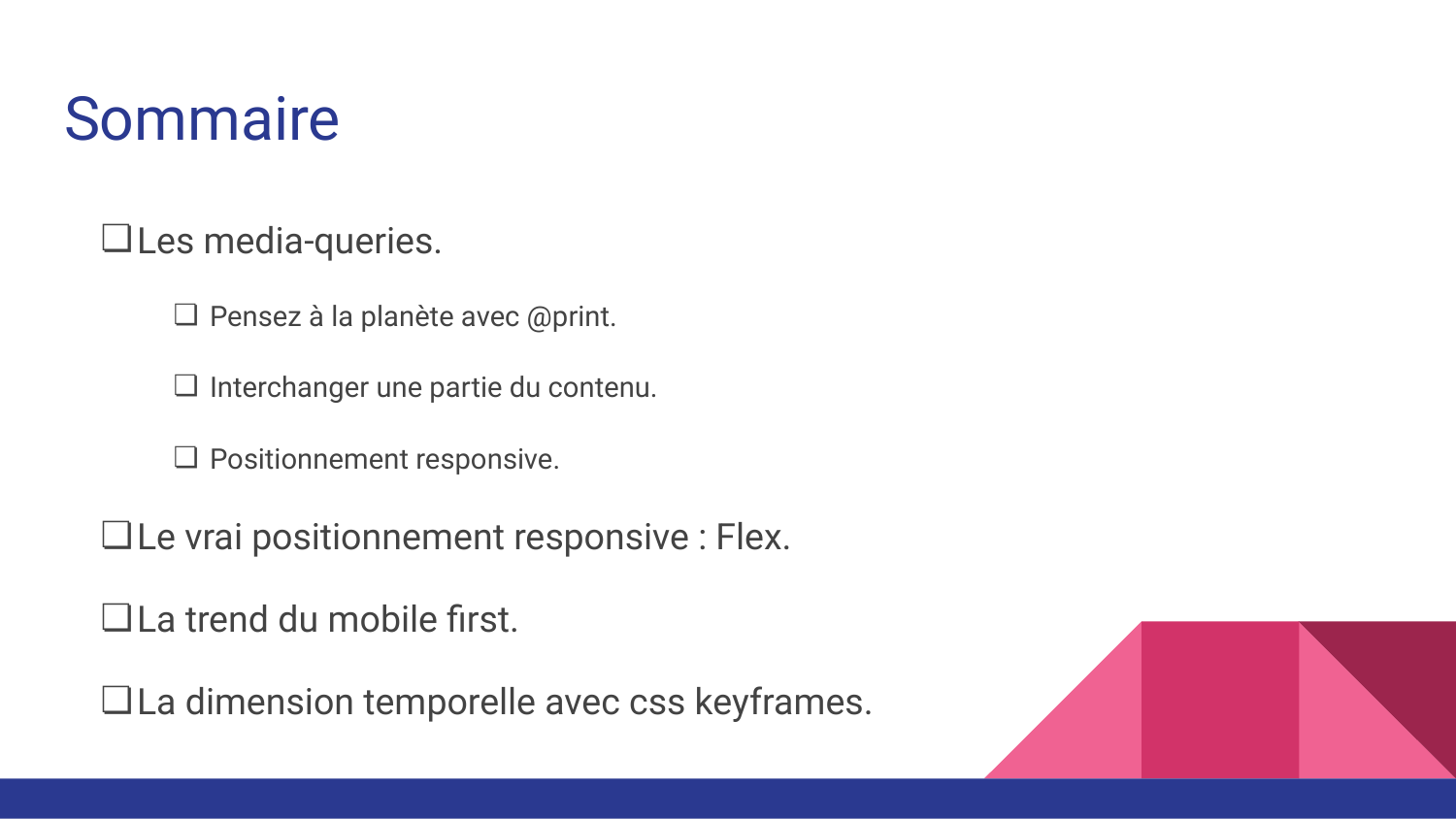

# Sommaire
Les media-queries.
Pensez à la planète avec @print.
Interchanger une partie du contenu.
Positionnement responsive.
Le vrai positionnement responsive : Flex.
La trend du mobile first.
La dimension temporelle avec css keyframes.